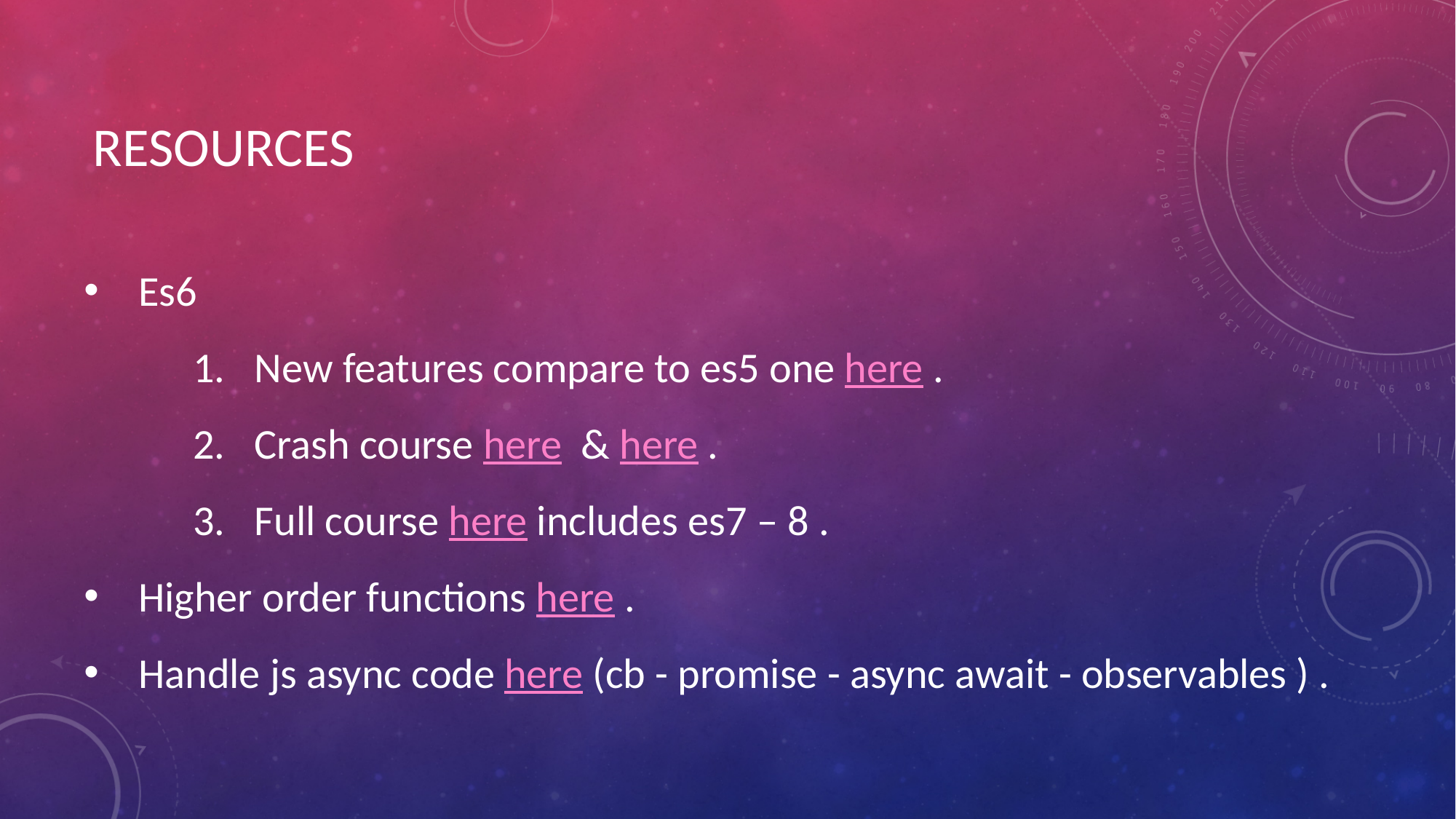

# resources
Es6
New features compare to es5 one here .
Crash course here  & here .
Full course here includes es7 – 8 .
Higher order functions here .
Handle js async code here (cb - promise - async await - observables ) .